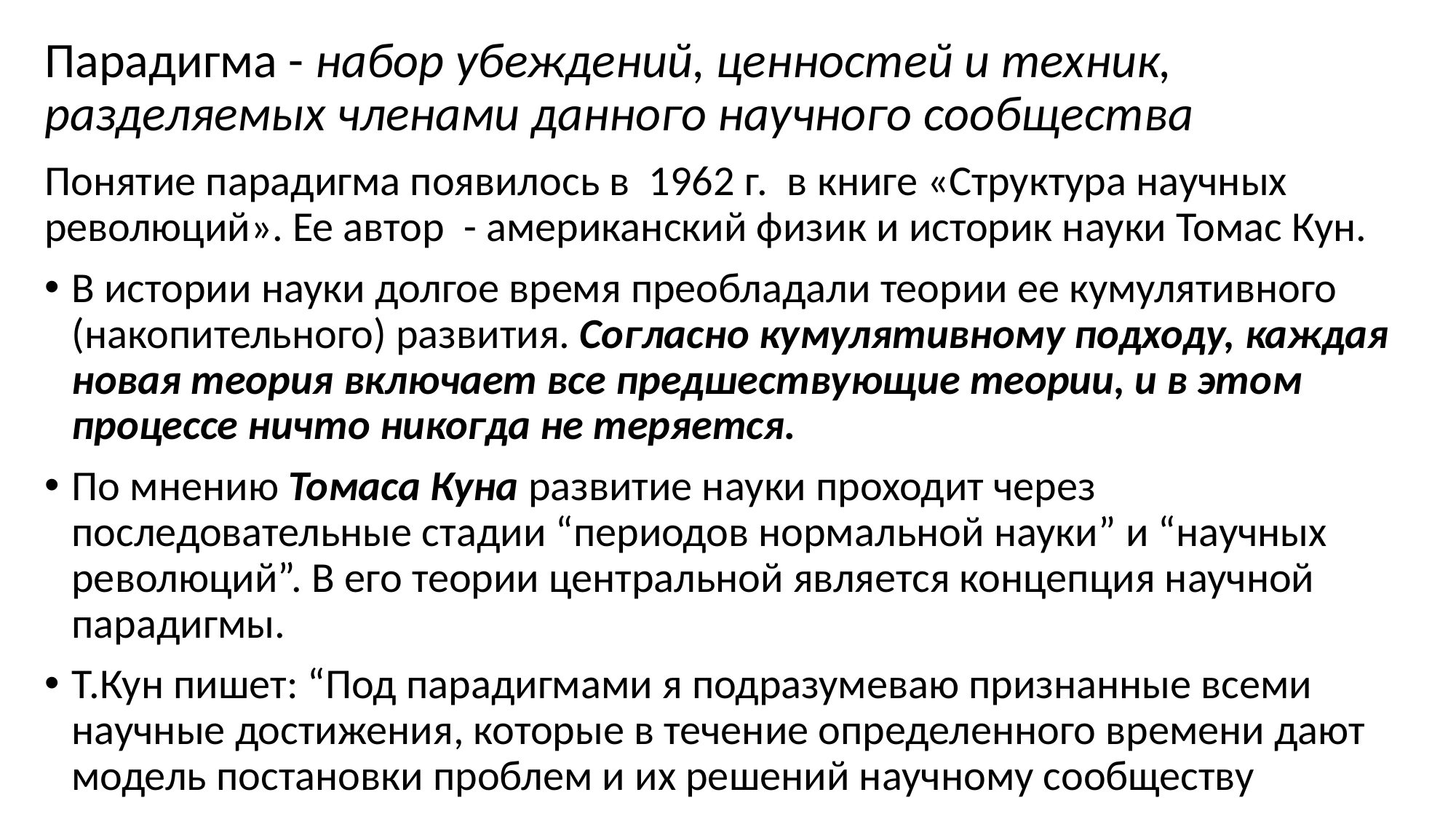

# Парадигма - набор убеждений, ценностей и техник, разделяемых членами данного научного сообщества
Понятие парадигма появилось в  1962 г.  в книге «Структура научных революций». Ее автор  - американский физик и историк науки Томас Кун.
В истории науки долгое время преобладали теории ее кумулятивного (накопительного) развития. Согласно кумулятивному подходу, каждая новая теория включает все предшествующие теории, и в этом процессе ничто никогда не теряется.
По мнению Томаса Куна развитие науки проходит через последовательные стадии “периодов нормальной науки” и “научных революций”. В его теории центральной является концепция научной парадигмы.
Т.Кун пишет: “Под парадигмами я подразумеваю признанные всеми научные достижения, которые в течение определенного времени дают модель постановки проблем и их решений научному сообществу